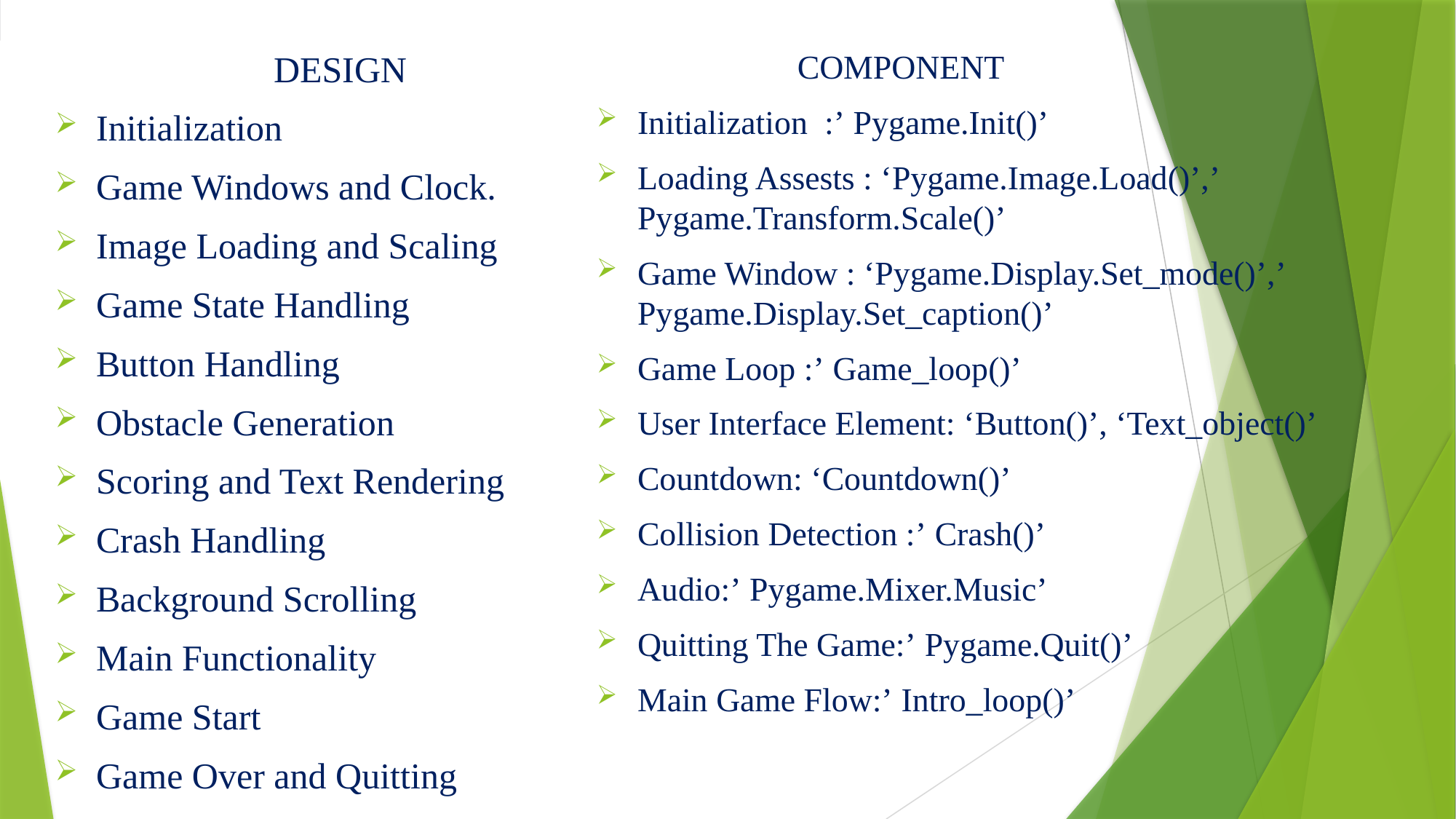

DESIGN
Initialization
Game Windows and Clock.
Image Loading and Scaling
Game State Handling
Button Handling
Obstacle Generation
Scoring and Text Rendering
Crash Handling
Background Scrolling
Main Functionality
Game Start
Game Over and Quitting

                        COMPONENT
Initialization  :’ Pygame.Init()’
Loading Assests : ‘Pygame.Image.Load()’,’ Pygame.Transform.Scale()’
Game Window : ‘Pygame.Display.Set_mode()’,’ Pygame.Display.Set_caption()’
Game Loop :’ Game_loop()’
User Interface Element: ‘Button()’, ‘Text_object()’
Countdown: ‘Countdown()’
Collision Detection :’ Crash()’
Audio:’ Pygame.Mixer.Music’
Quitting The Game:’ Pygame.Quit()’
Main Game Flow:’ Intro_loop()’